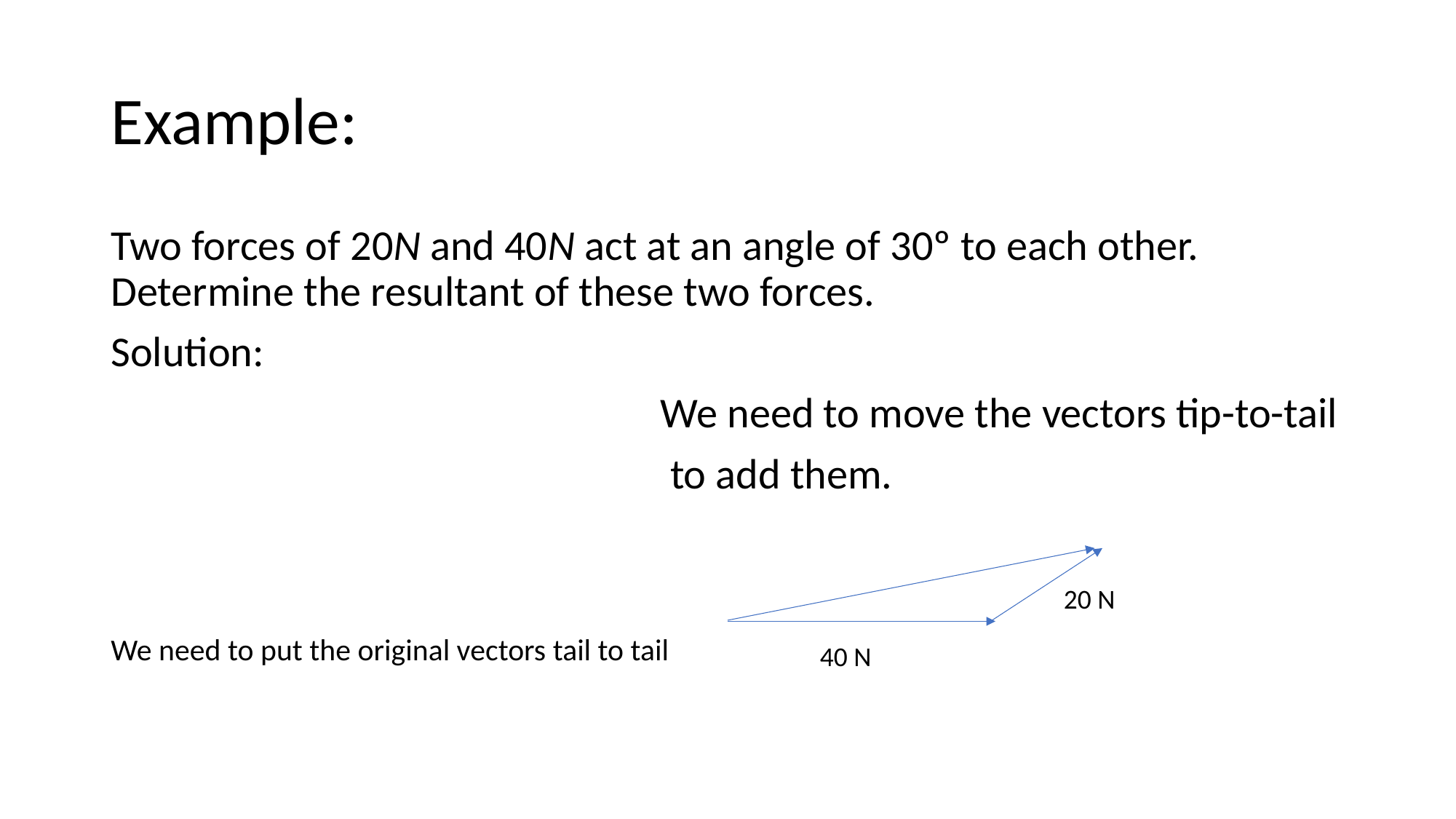

# Example:
Two forces of 20N and 40N act at an angle of 30º to each other.  Determine the resultant of these two forces.
Solution:
                                                         We need to move the vectors tip-to-tail
                                                          to add them.

We need to put the original vectors tail to tail

20 N
40 N